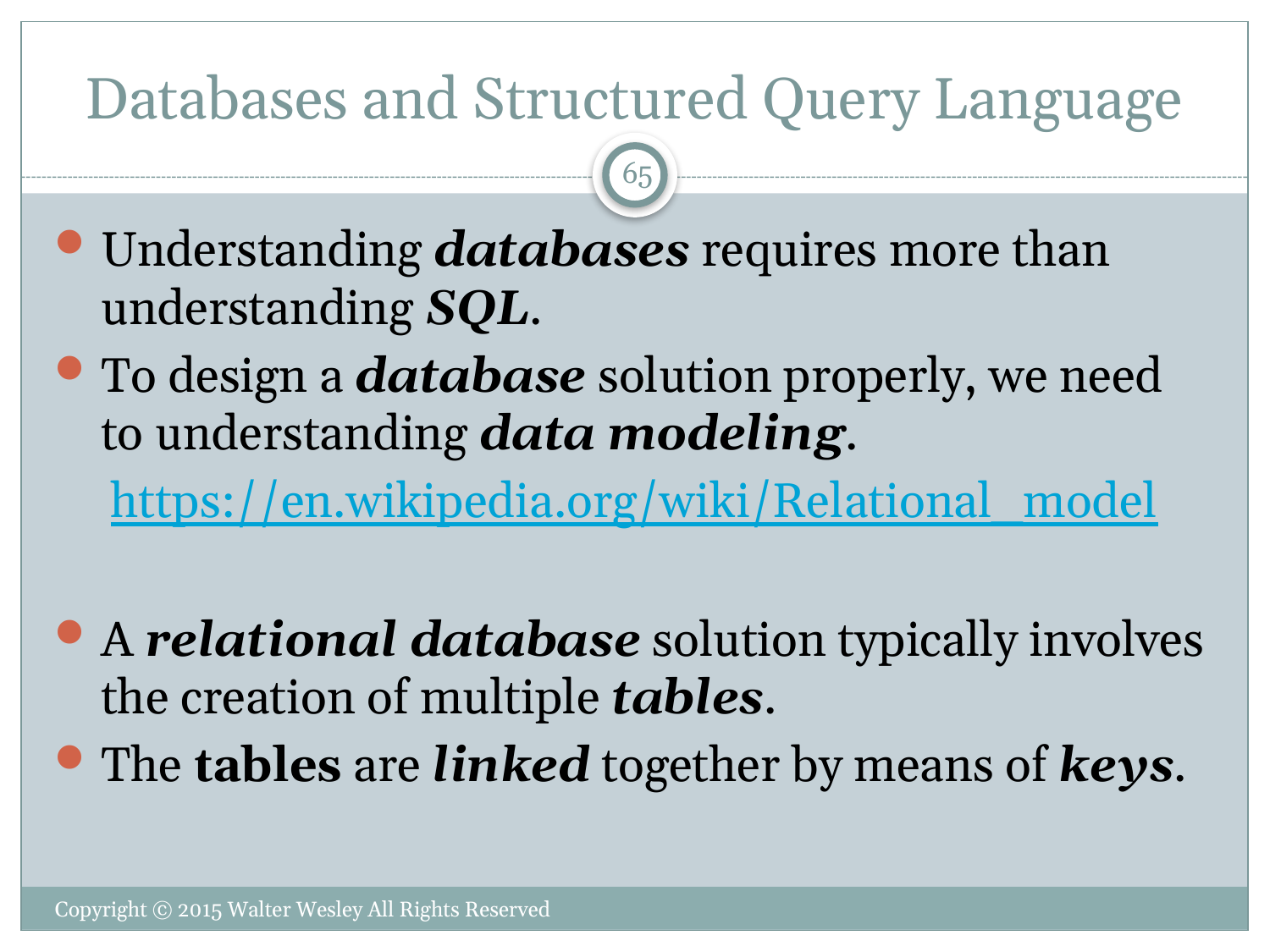

# Databases and Structured Query Language
65
Understanding databases requires more than understanding SQL.
To design a database solution properly, we need to understanding data modeling.
https://en.wikipedia.org/wiki/Relational_model

A relational database solution typically involves the creation of multiple tables.
The tables are linked together by means of keys.

Copyright © 2015 Walter Wesley All Rights Reserved